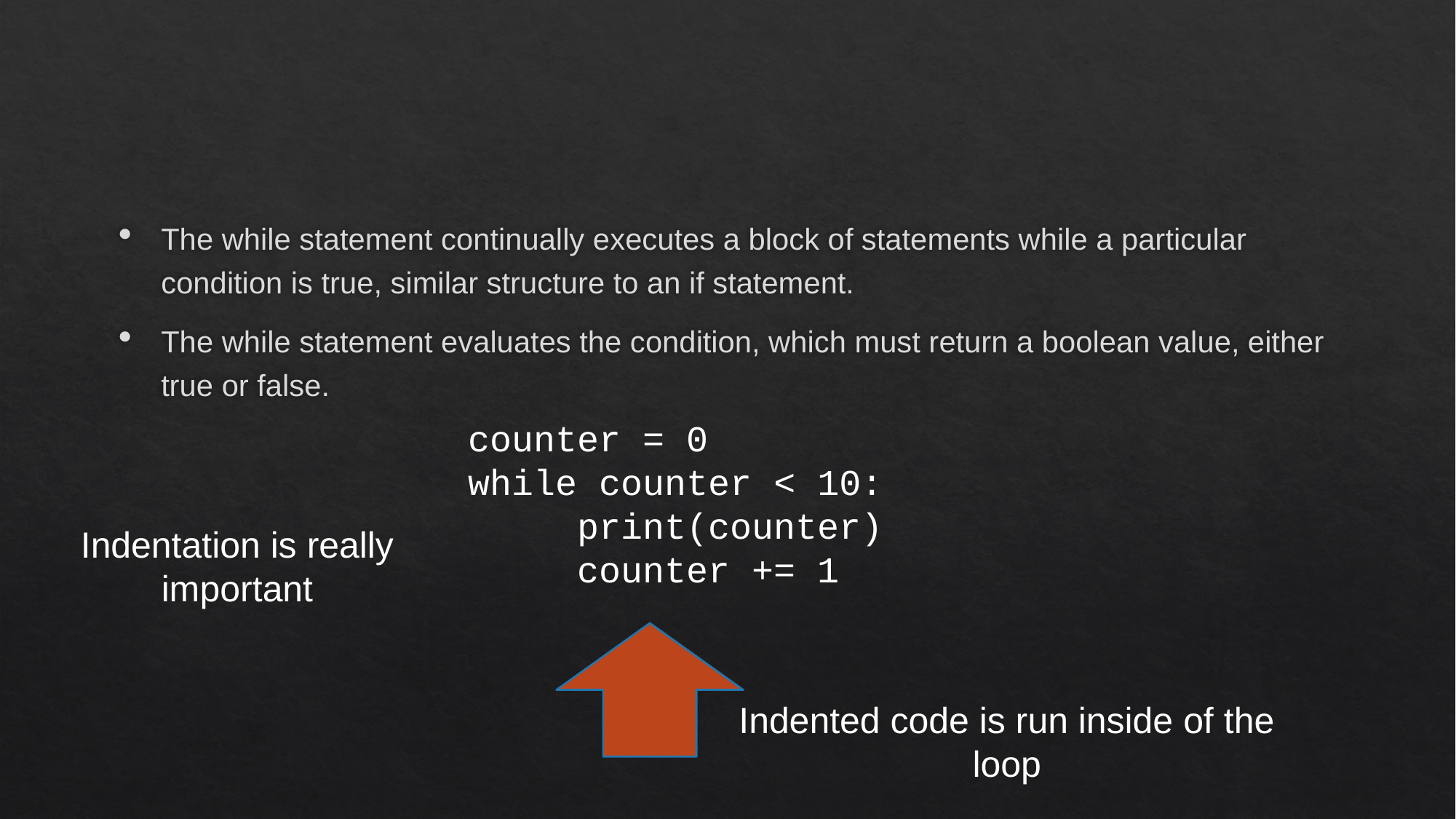

#
The while statement continually executes a block of statements while a particular condition is true, similar structure to an if statement.
The while statement evaluates the condition, which must return a boolean value, either true or false.

counter = 0
while counter < 10:
	print(counter)
	counter += 1
Indentation is really important

Indented code is run inside of the loop